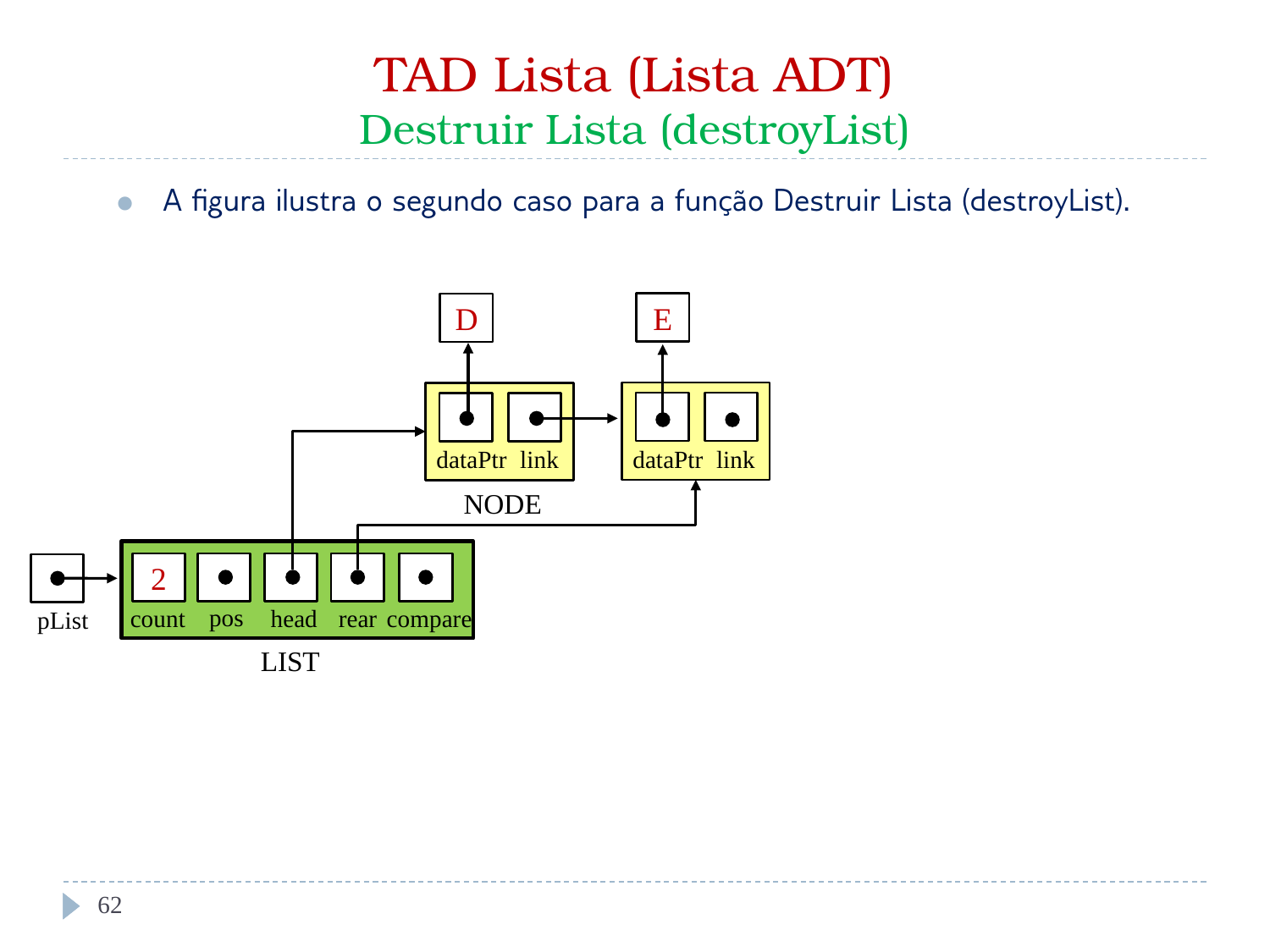

# TAD Lista (Lista ADT) Destruir Lista (destroyList)

A figura ilustra o segundo caso para a função Destruir Lista (destroyList).
E
D

dataPtr
link

dataPtr
link

NODE

2

pos
head
rear
count
compare
LIST

pList
62